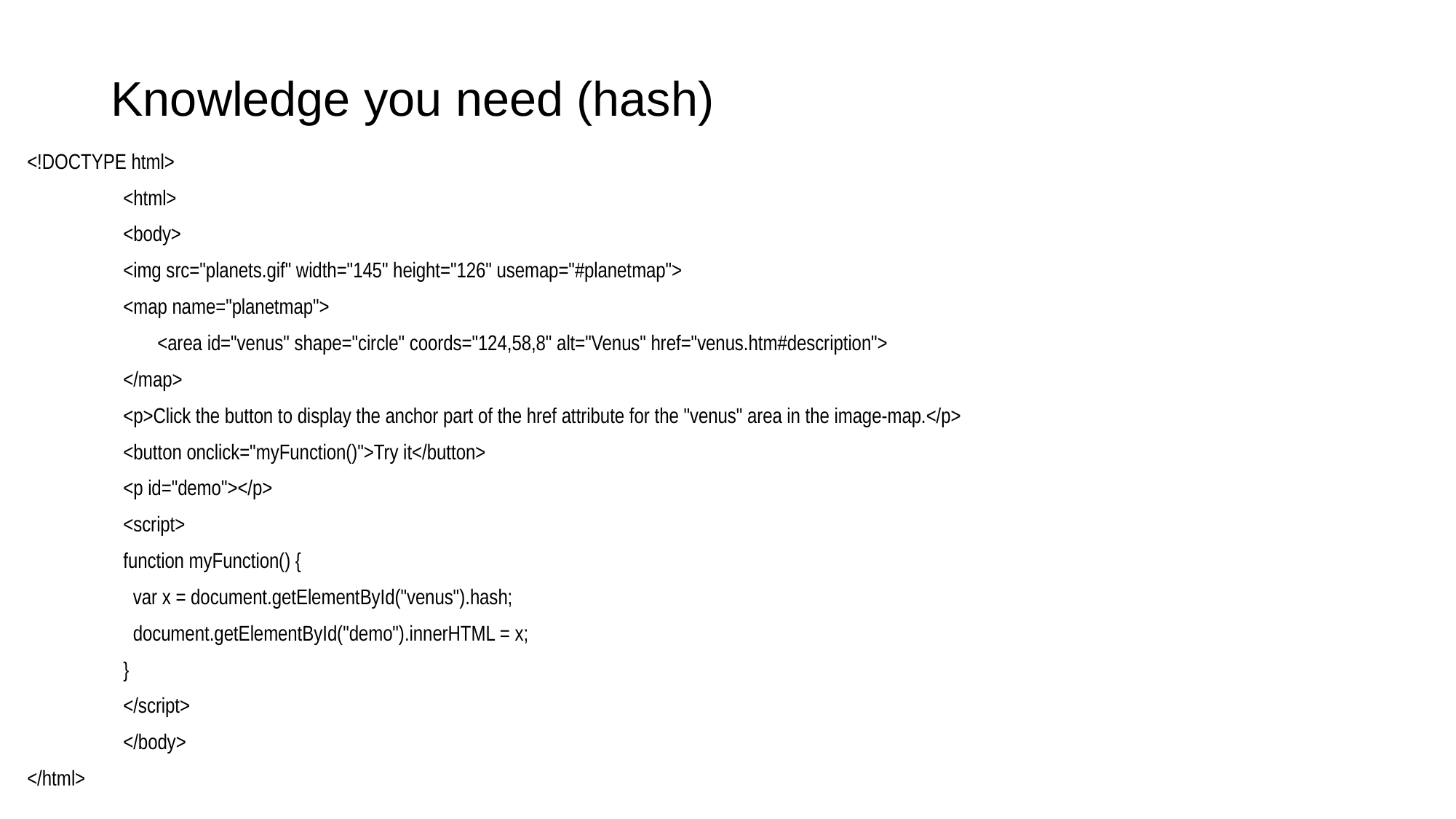

# Knowledge you need (hash)
<!DOCTYPE html>
	<html>
	<body>
		<img src="planets.gif" width="145" height="126" usemap="#planetmap">
		<map name="planetmap">
		       <area id="venus" shape="circle" coords="124,58,8" alt="Venus" href="venus.htm#description">
		</map>
		<p>Click the button to display the anchor part of the href attribute for the "venus" area in the image-map.</p>
		<button onclick="myFunction()">Try it</button>
		<p id="demo"></p>
		<script>
			function myFunction() {
			  var x = document.getElementById("venus").hash;
			  document.getElementById("demo").innerHTML = x;
			}
		</script>
	</body>
</html>